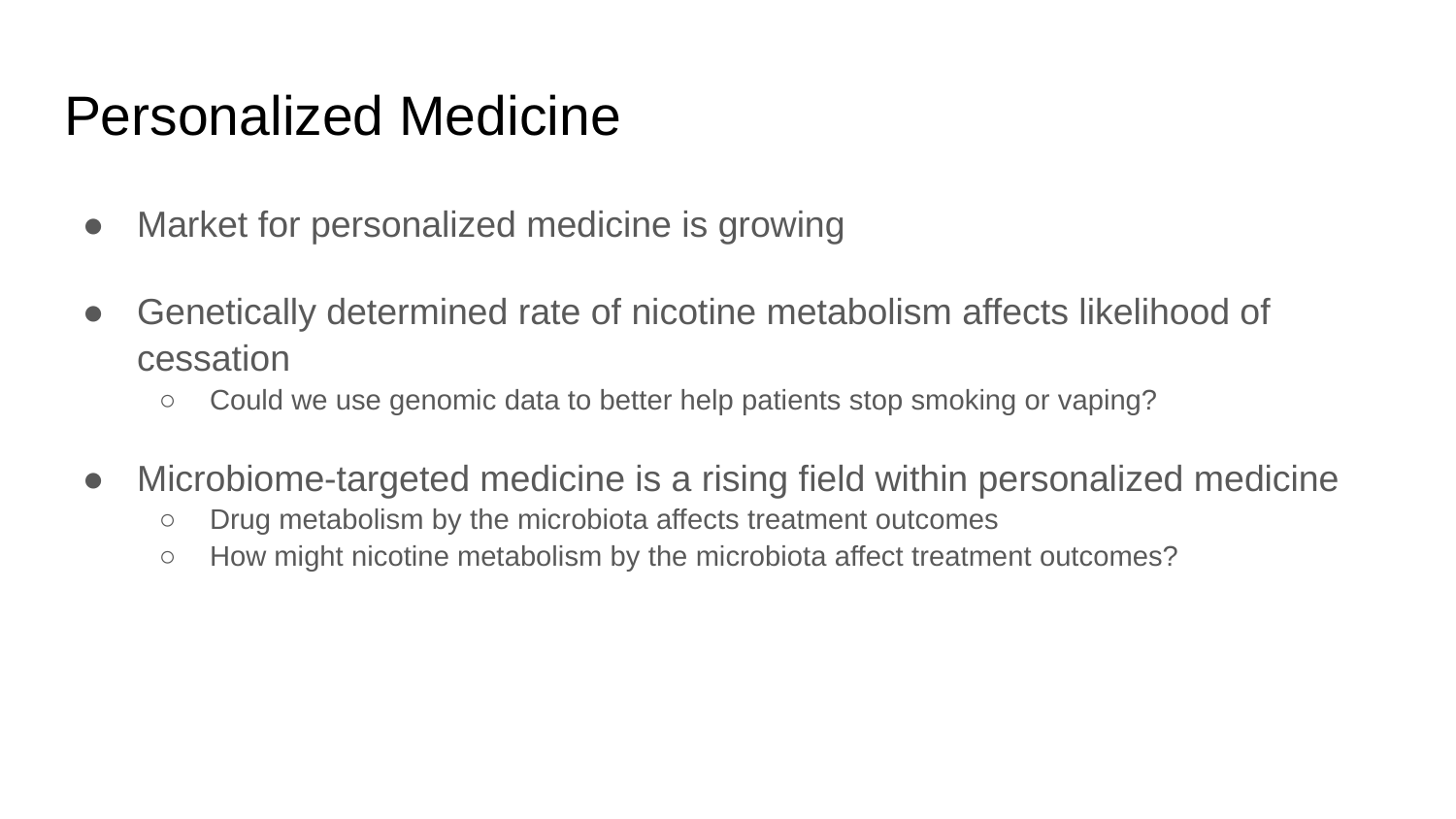

# Personalized Medicine
Market for personalized medicine is growing
Genetically determined rate of nicotine metabolism affects likelihood of cessation
Could we use genomic data to better help patients stop smoking or vaping?
Microbiome-targeted medicine is a rising field within personalized medicine
Drug metabolism by the microbiota affects treatment outcomes
How might nicotine metabolism by the microbiota affect treatment outcomes?